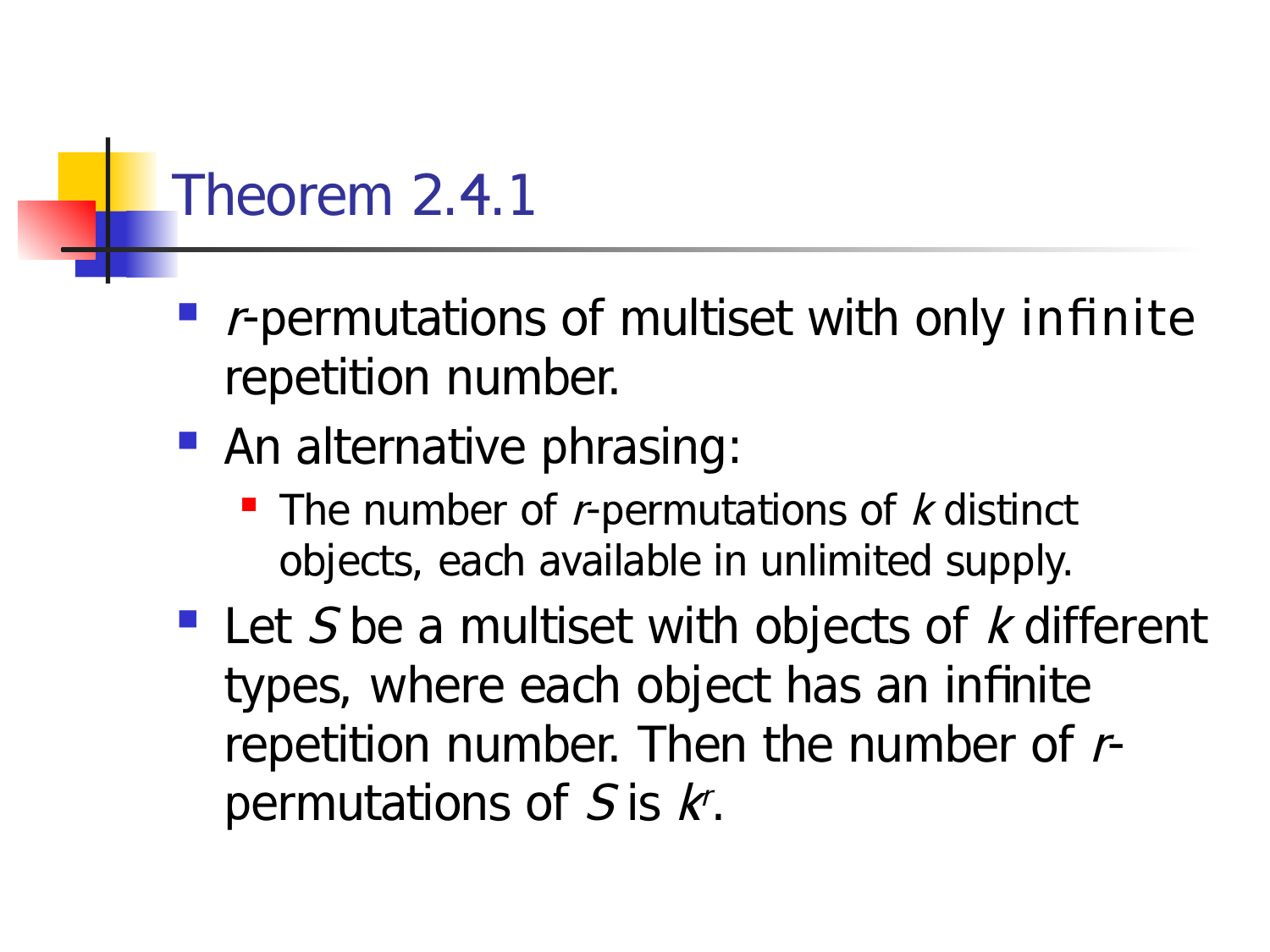

# Theorem 2.4.1
r-permutations of multiset with only infinite repetition number.
An alternative phrasing:
The number of r-permutations of k distinct objects, each available in unlimited supply.
Let S be a multiset with objects of k different types, where each object has an infinite repetition number. Then the number of r-permutations of S is kr.